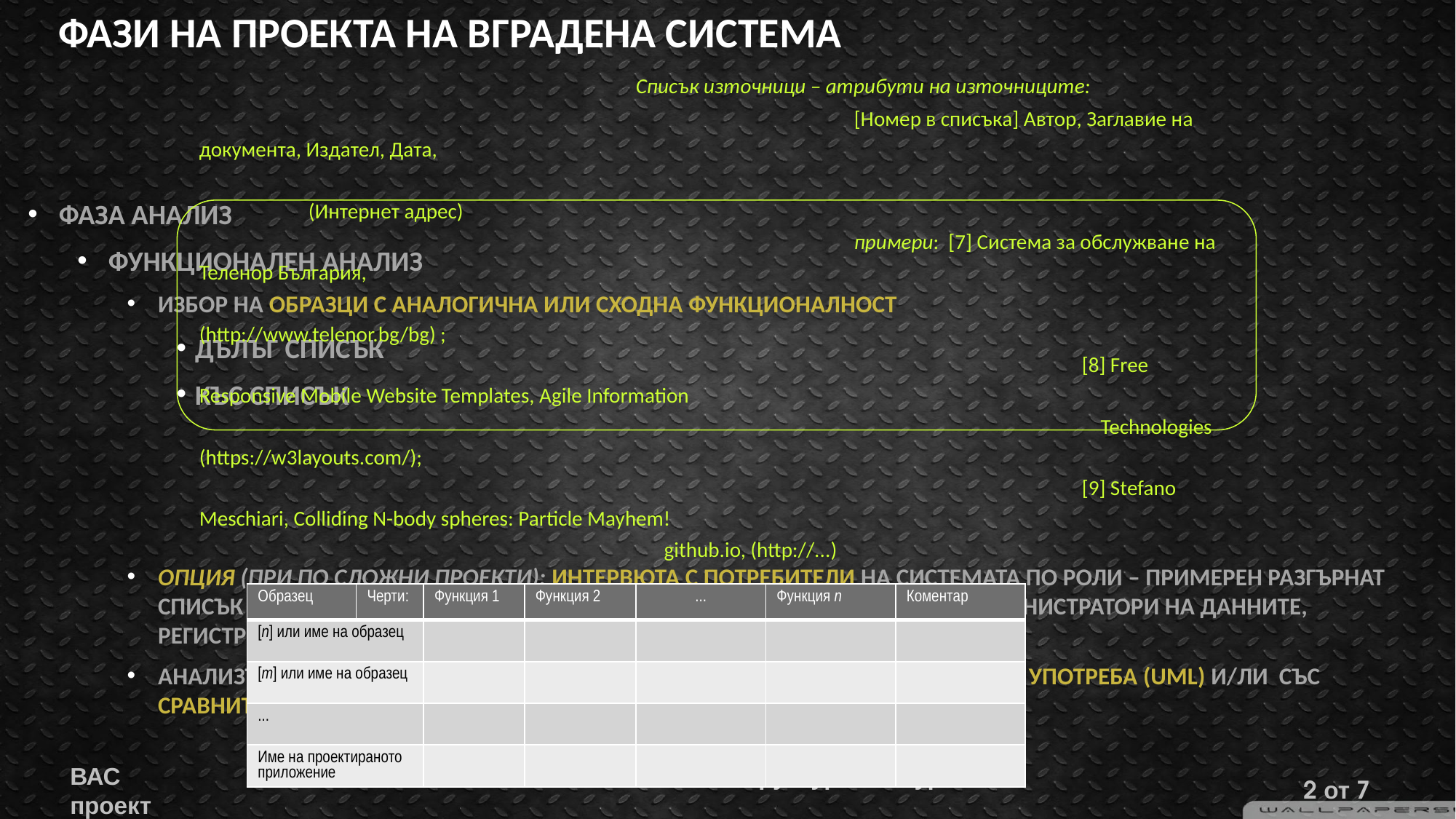

# ФАЗИ НА ПРОЕКТА НА ВГРАДЕНА СИСТЕМА

Фаза Анализ
Функционален анализ
избор на образци с аналогична или сходна функционалност
дълъг списък
къс списък

опция (при по сложни проекти): интервюта с потребители на системата по роли – примерен разгърнат списък потребителски роли включва: системни администратори, администратори на данните, регистрирани потребители, нерегистрирани потребители (гости)
анализът на избраните образци  завършва със Диаграма на случаите на употреба (UML) и/ли  със сравнителна таблица от вида :

				Списък източници – атрибути на източниците:
						[Номер в списъка] Автор, Заглавие на документа, Издател, Дата,
										(Интернет адрес)
						примери:  [7] Система за обслужване на Теленор България,
								      (http://www.telenor.bg/bg) ;
								  [8] Free Responsive Mobile Website Templates, Agile Information
								      Technologies (https://w3layouts.com/);
								  [9] Stefano Meschiari, Colliding N-body spheres: Particle Mayhem! 								      	      github.io, (http://...)
| Образец | Черти: | Функция 1 | Функция 2 | ... | Функция n | Коментар |
| --- | --- | --- | --- | --- | --- | --- |
| [п] или име на образец |  |  |  |  |  |  |
| [m] или име на образец |  |  |  |  |  |  |
| ... |  |  |  |  |  |  |
| Име на проектираното приложение |  |  |  |  |  |  |
2 от 7
ВАС					 	Структура на курсовия проект